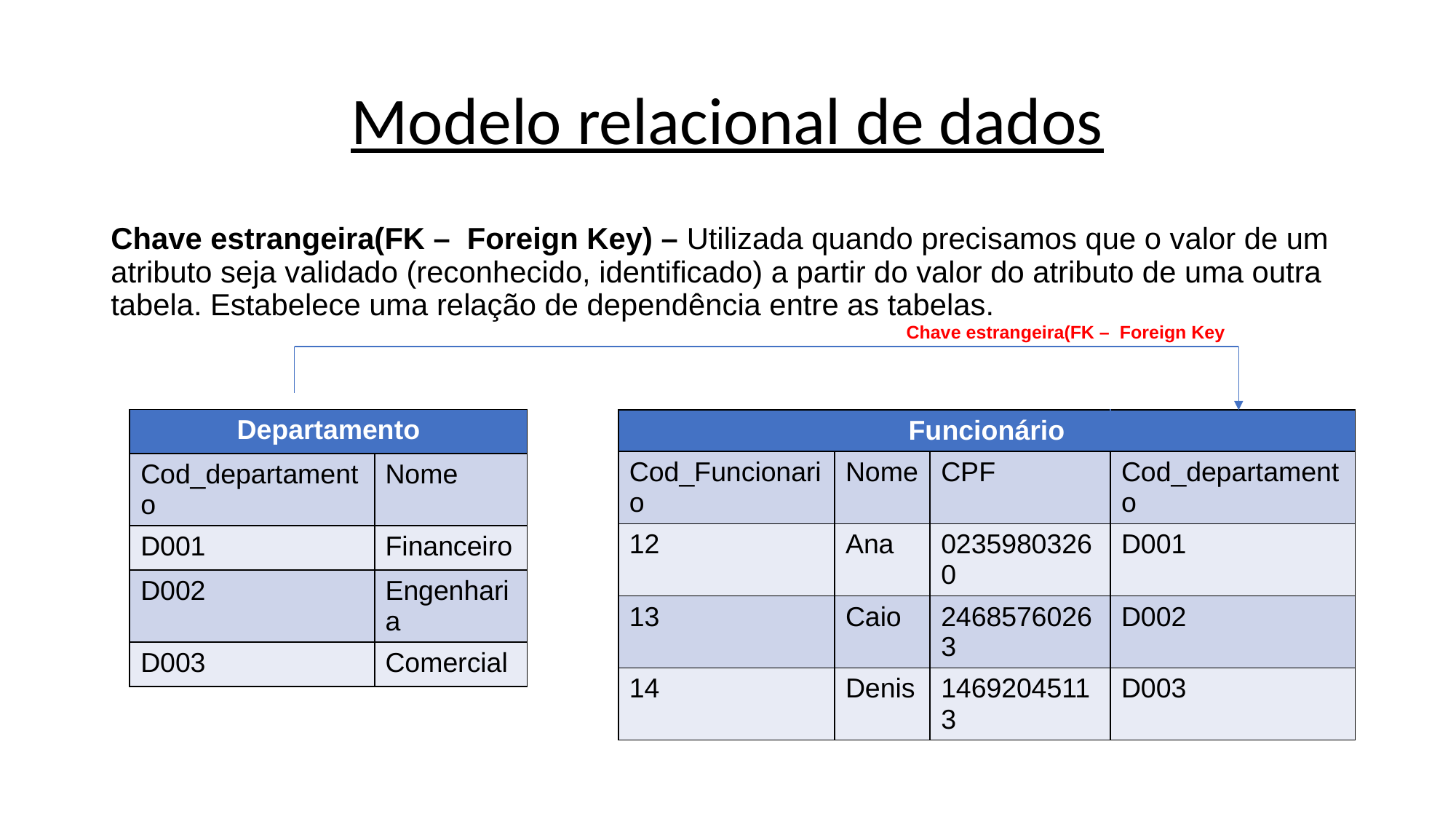

# Modelo relacional de dados
Chave estrangeira(FK –  Foreign Key) – Utilizada quando precisamos que o valor de um atributo seja validado (reconhecido, identificado) a partir do valor do atributo de uma outra tabela. Estabelece uma relação de dependência entre as tabelas.
Chave estrangeira(FK –  Foreign Key
| Departamento |  |
| --- | --- |
| Cod\_departamento | Nome |
| D001 | Financeiro |
| D002 | Engenharia |
| D003 | Comercial |
| Funcionário |  |  |  |
| --- | --- | --- | --- |
| Cod\_Funcionario | Nome | CPF | Cod\_departamento |
| 12 | Ana | 02359803260 | D001 |
| 13 | Caio | 24685760263 | D002 |
| 14 | Denis | 14692045113 | D003 |